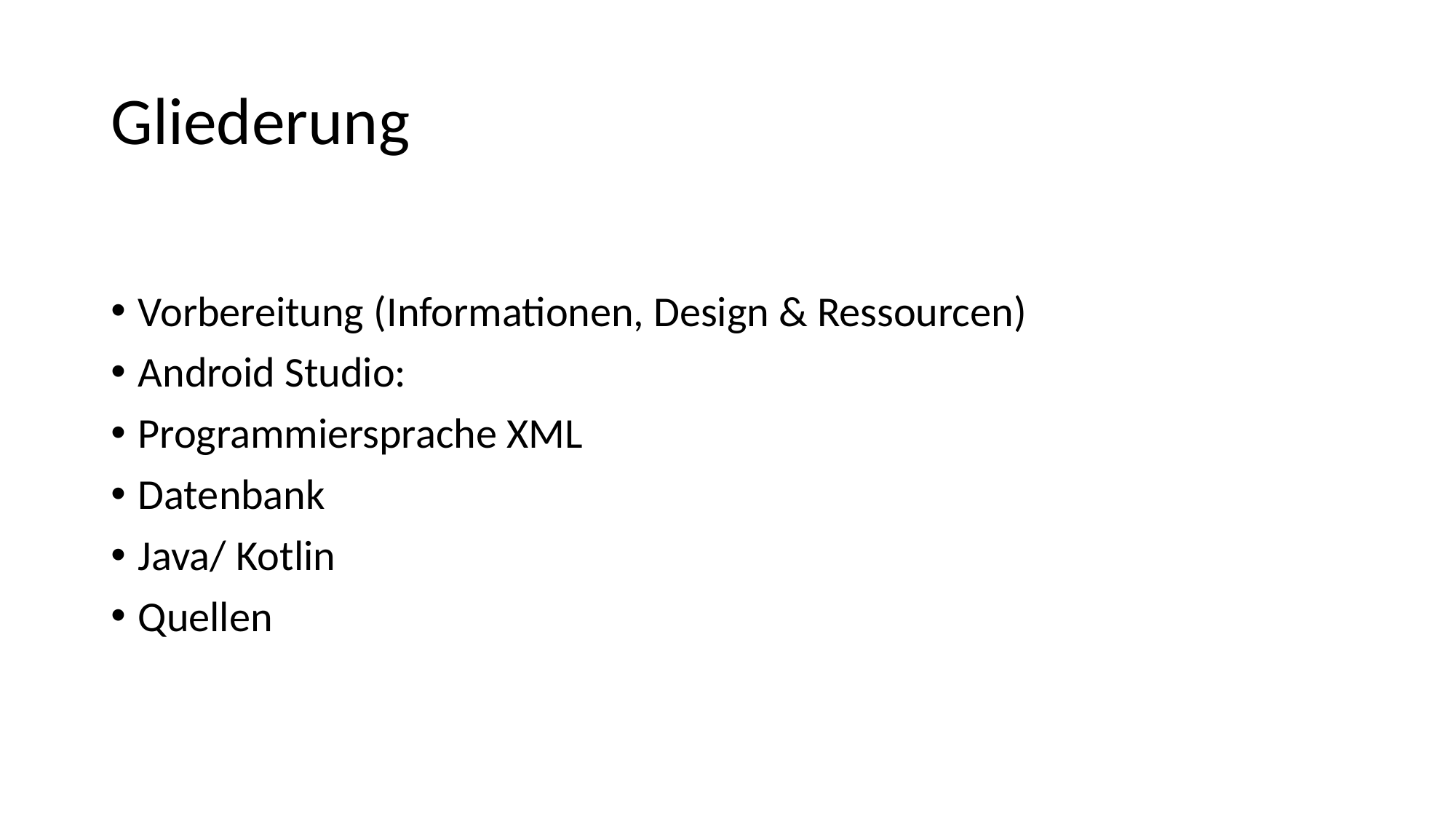

# Gliederung

Vorbereitung (Informationen, Design & Ressourcen)
Android Studio:
Programmiersprache XML
Datenbank
Java/ Kotlin
Quellen